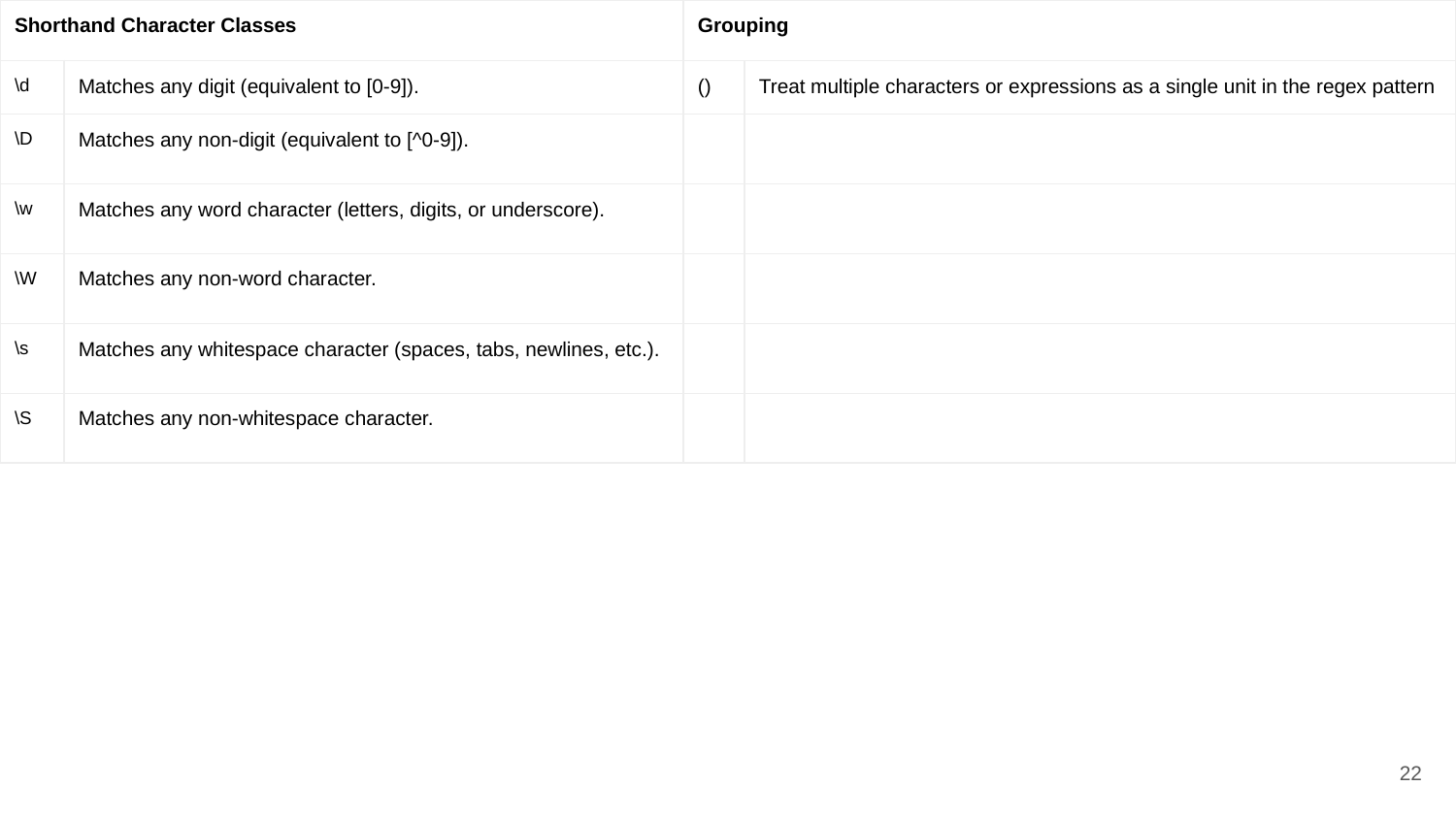

| Shorthand Character Classes |  | Grouping |  |
| --- | --- | --- | --- |
| \d | Matches any digit (equivalent to [0-9]). | () | Treat multiple characters or expressions as a single unit in the regex pattern |
| \D | Matches any non-digit (equivalent to [^0-9]). |  |  |
| \w | Matches any word character (letters, digits, or underscore). |  |  |
| \W | Matches any non-word character. |  |  |
| \s | Matches any whitespace character (spaces, tabs, newlines, etc.). |  |  |
| \S | Matches any non-whitespace character. |  |  |
22